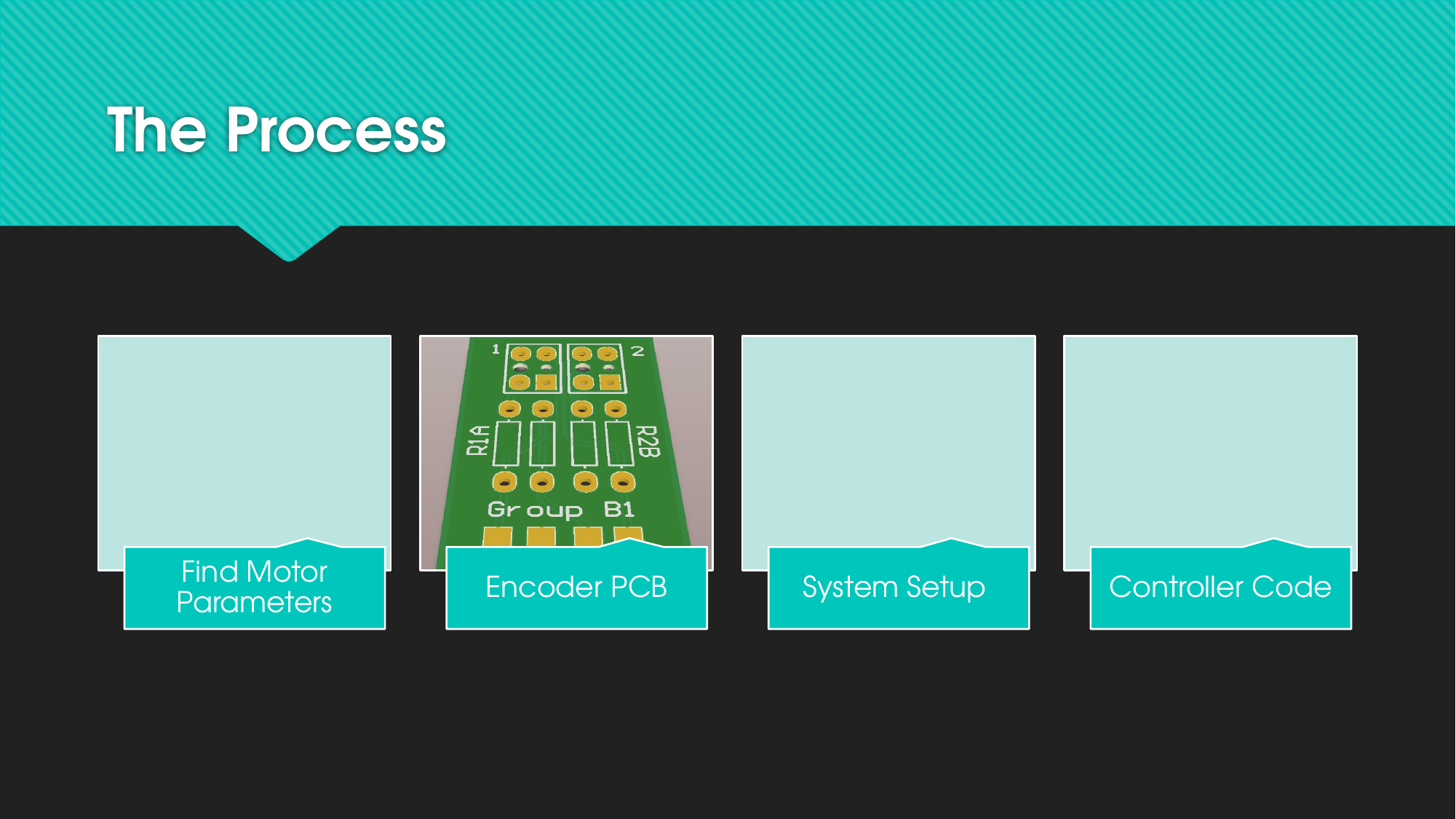

# The Process
Find Motor Parameters
Encoder PCB
System Setup
Controller Code